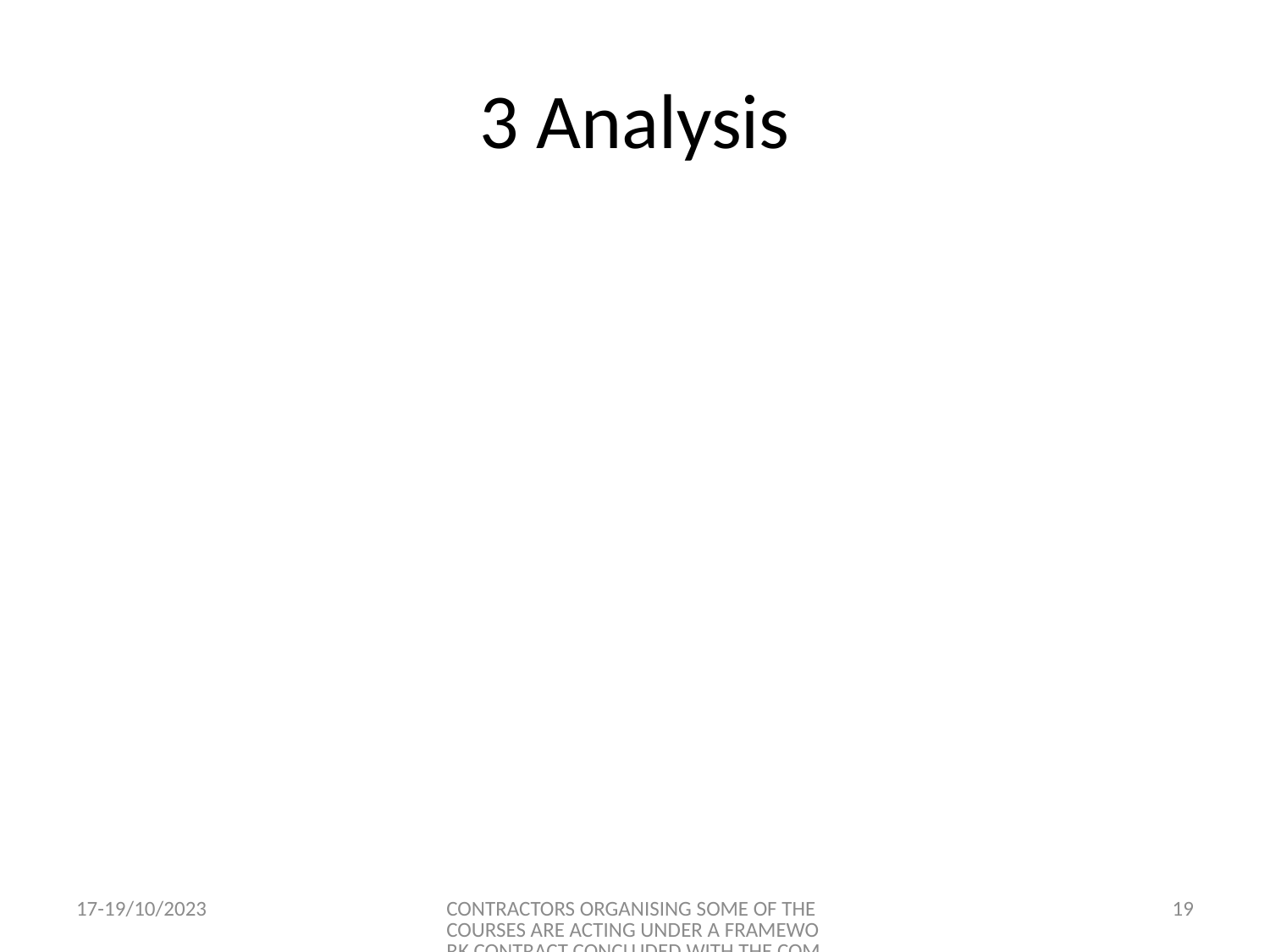

# 3 Analysis

17-19/10/2023
CONTRACTORS ORGANISING SOME OF THE COURSES ARE ACTING UNDER A FRAMEWORK CONTRACT CONCLUDED WITH THE COMMISSION
19